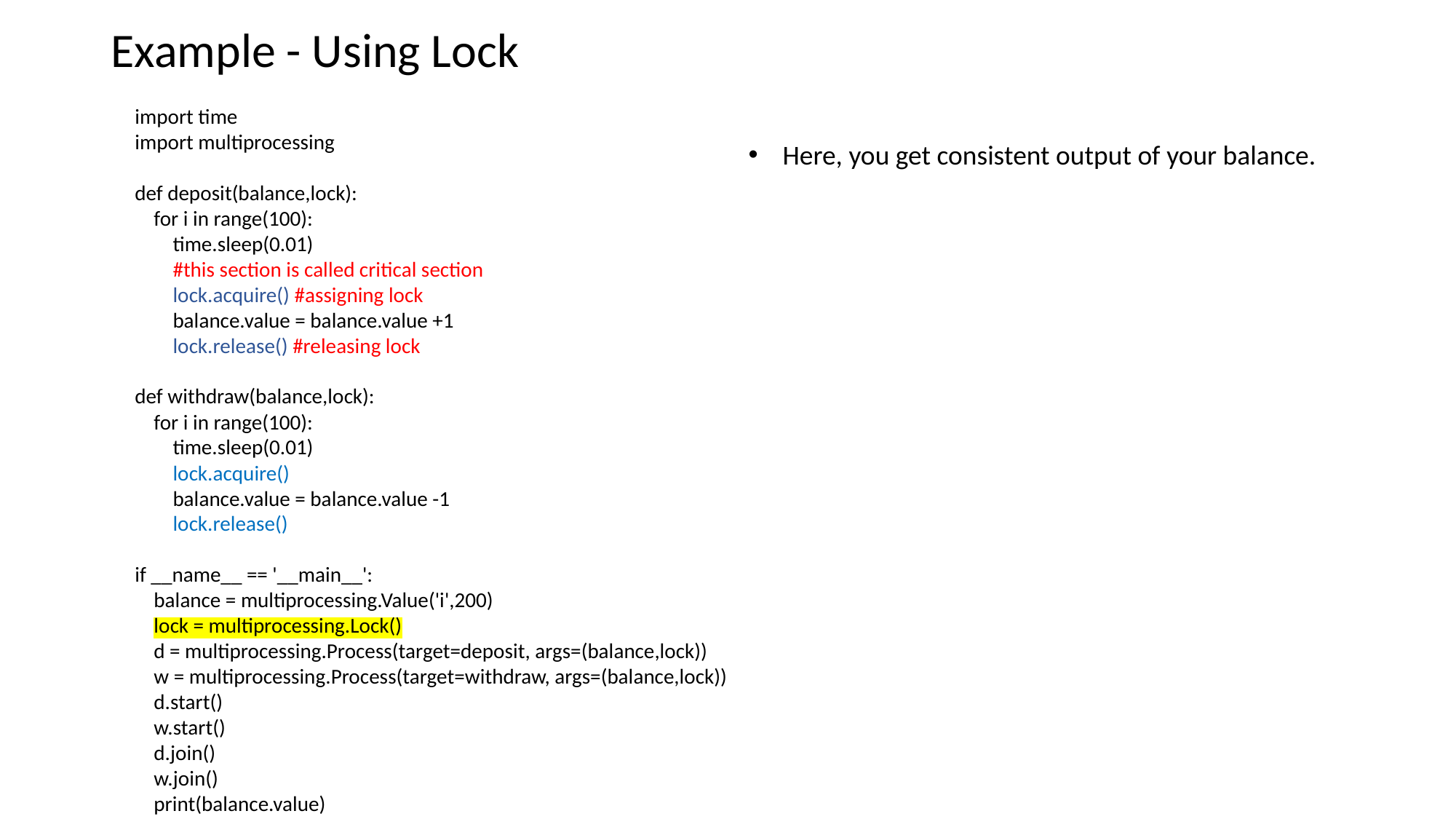

# Example - Using Lock
import time
import multiprocessing

def deposit(balance,lock):
    for i in range(100):
        time.sleep(0.01)
        #this section is called critical section
        lock.acquire() #assigning lock
        balance.value = balance.value +1
        lock.release() #releasing lock

def withdraw(balance,lock):
    for i in range(100):
        time.sleep(0.01)
        lock.acquire()
        balance.value = balance.value -1
        lock.release()

if __name__ == '__main__':
    balance = multiprocessing.Value('i',200)
    lock = multiprocessing.Lock()
    d = multiprocessing.Process(target=deposit, args=(balance,lock))
    w = multiprocessing.Process(target=withdraw, args=(balance,lock))
    d.start()
    w.start()
    d.join()
    w.join()
    print(balance.value)
Here, you get consistent output of your balance.